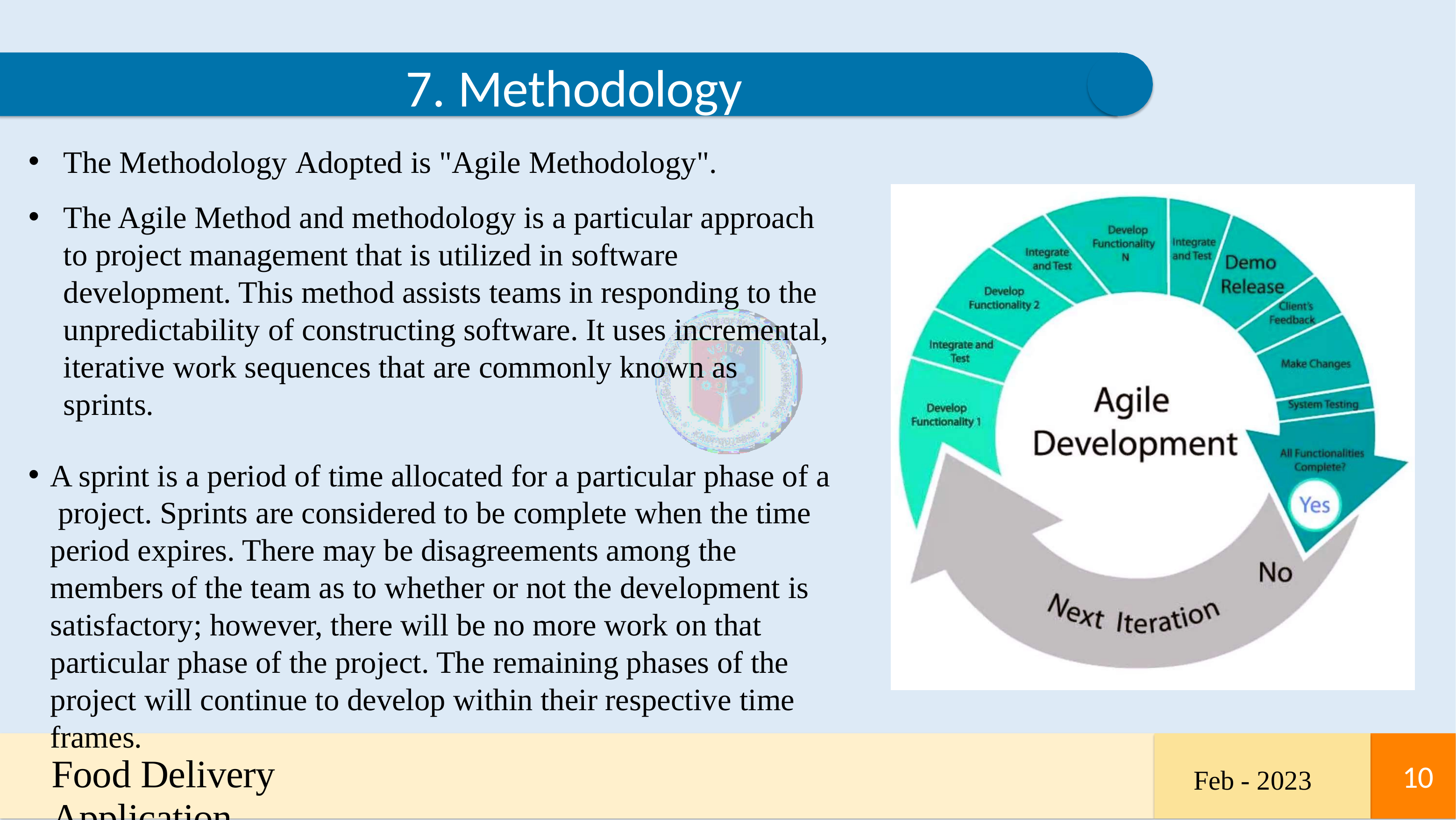

# 7. Methodology
The Methodology Adopted is "Agile Methodology".
The Agile Method and methodology is a particular approach  to project management that is utilized in software  development. This method assists teams in responding to the  unpredictability of constructing software. It uses incremental,  iterative work sequences that are commonly known as sprints.

A sprint is a period of time allocated for a particular phase of a  project. Sprints are considered to be complete when the time  period expires. There may be disagreements among the  members of the team as to whether or not the development is  satisfactory; however, there will be no more work on that  particular phase of the project. The remaining phases of the  project will continue to develop within their respective time  frames.
Food Delivery Application
10
Feb - 2023